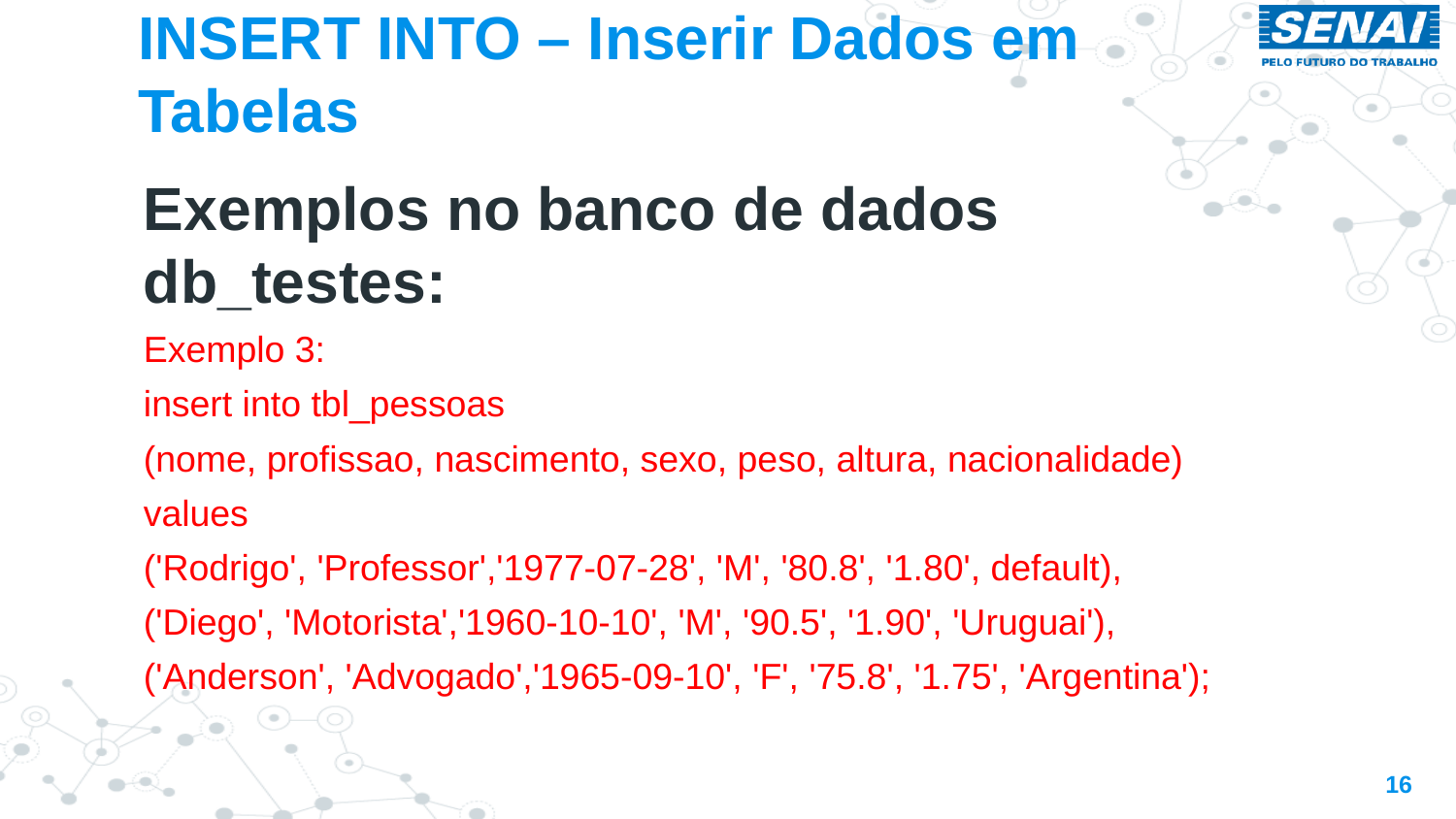

# INSERT INTO – Inserir Dados em Tabelas
Exemplos no banco de dados db_testes:
Exemplo 3:
insert into tbl_pessoas
(nome, profissao, nascimento, sexo, peso, altura, nacionalidade)
values
('Rodrigo', 'Professor','1977-07-28', 'M', '80.8', '1.80', default),
('Diego', 'Motorista','1960-10-10', 'M', '90.5', '1.90', 'Uruguai'),
('Anderson', 'Advogado','1965-09-10', 'F', '75.8', '1.75', 'Argentina');
16